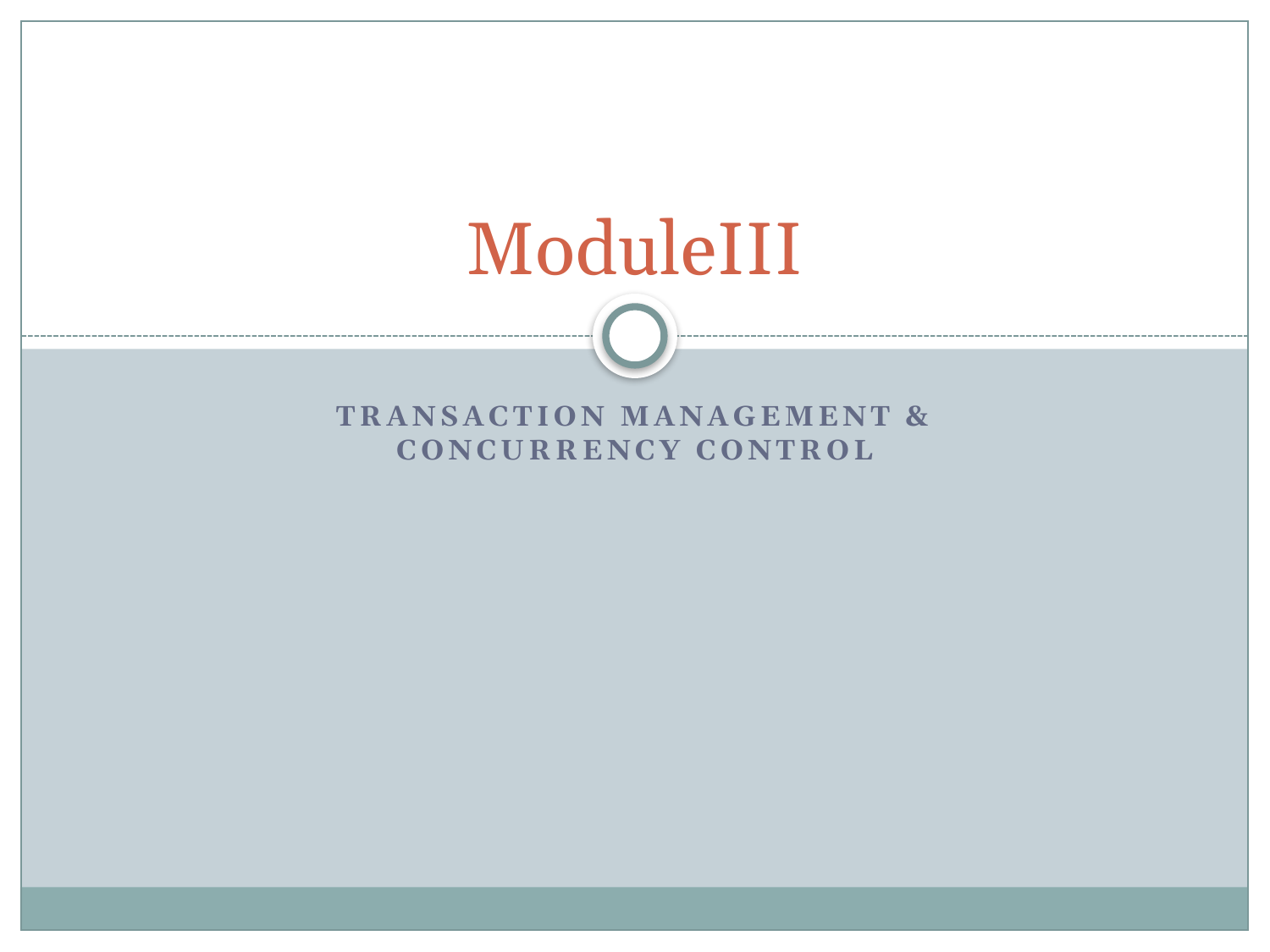

# ModuleIII
Transaction Management & concurrency control